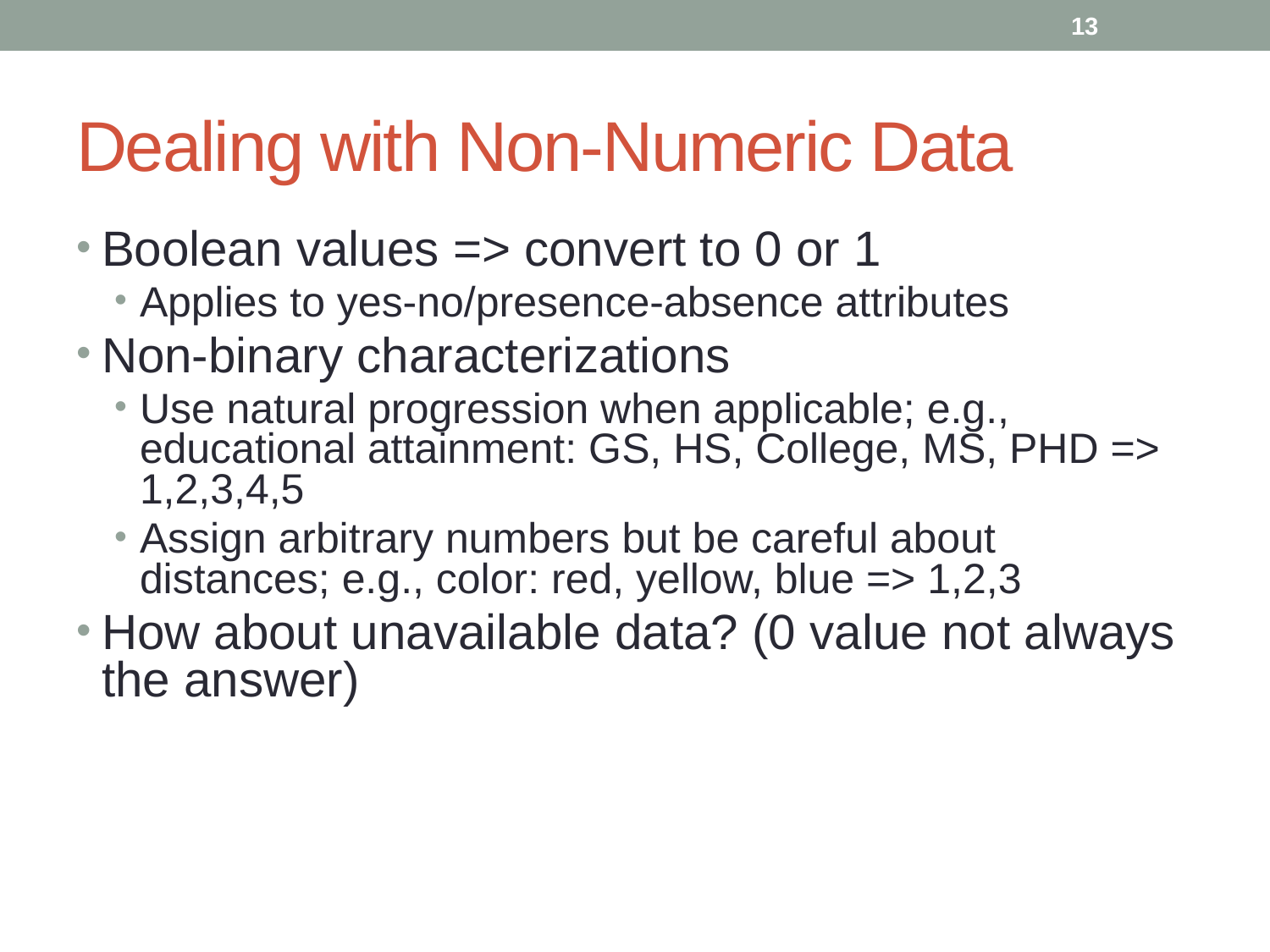

13
# Dealing with Non-Numeric Data
Boolean values => convert to 0 or 1
Applies to yes-no/presence-absence attributes
Non-binary characterizations
Use natural progression when applicable; e.g., educational attainment: GS, HS, College, MS, PHD => 1,2,3,4,5
Assign arbitrary numbers but be careful about distances; e.g., color: red, yellow, blue => 1,2,3
How about unavailable data? (0 value not always the answer)